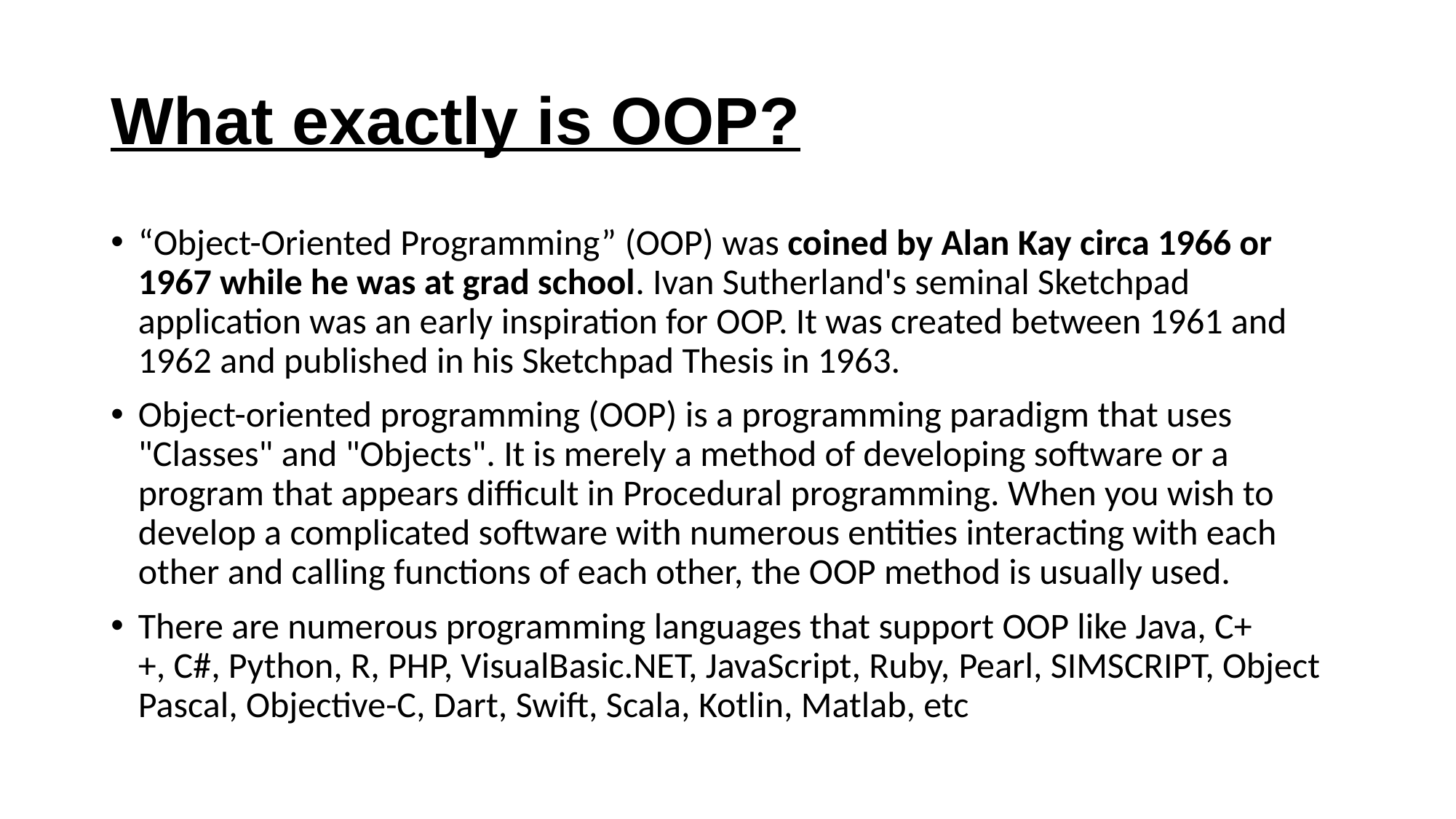

# What exactly is OOP?
“Object-Oriented Programming” (OOP) was coined by Alan Kay circa 1966 or 1967 while he was at grad school. Ivan Sutherland's seminal Sketchpad application was an early inspiration for OOP. It was created between 1961 and 1962 and published in his Sketchpad Thesis in 1963.
Object-oriented programming (OOP) is a programming paradigm that uses "Classes" and "Objects". It is merely a method of developing software or a program that appears difficult in Procedural programming. When you wish to develop a complicated software with numerous entities interacting with each other and calling functions of each other, the OOP method is usually used.
There are numerous programming languages that support OOP like Java, C++, C#, Python, R, PHP, VisualBasic.NET, JavaScript, Ruby, Pearl, SIMSCRIPT, Object Pascal, Objective-C, Dart, Swift, Scala, Kotlin, Matlab, etc